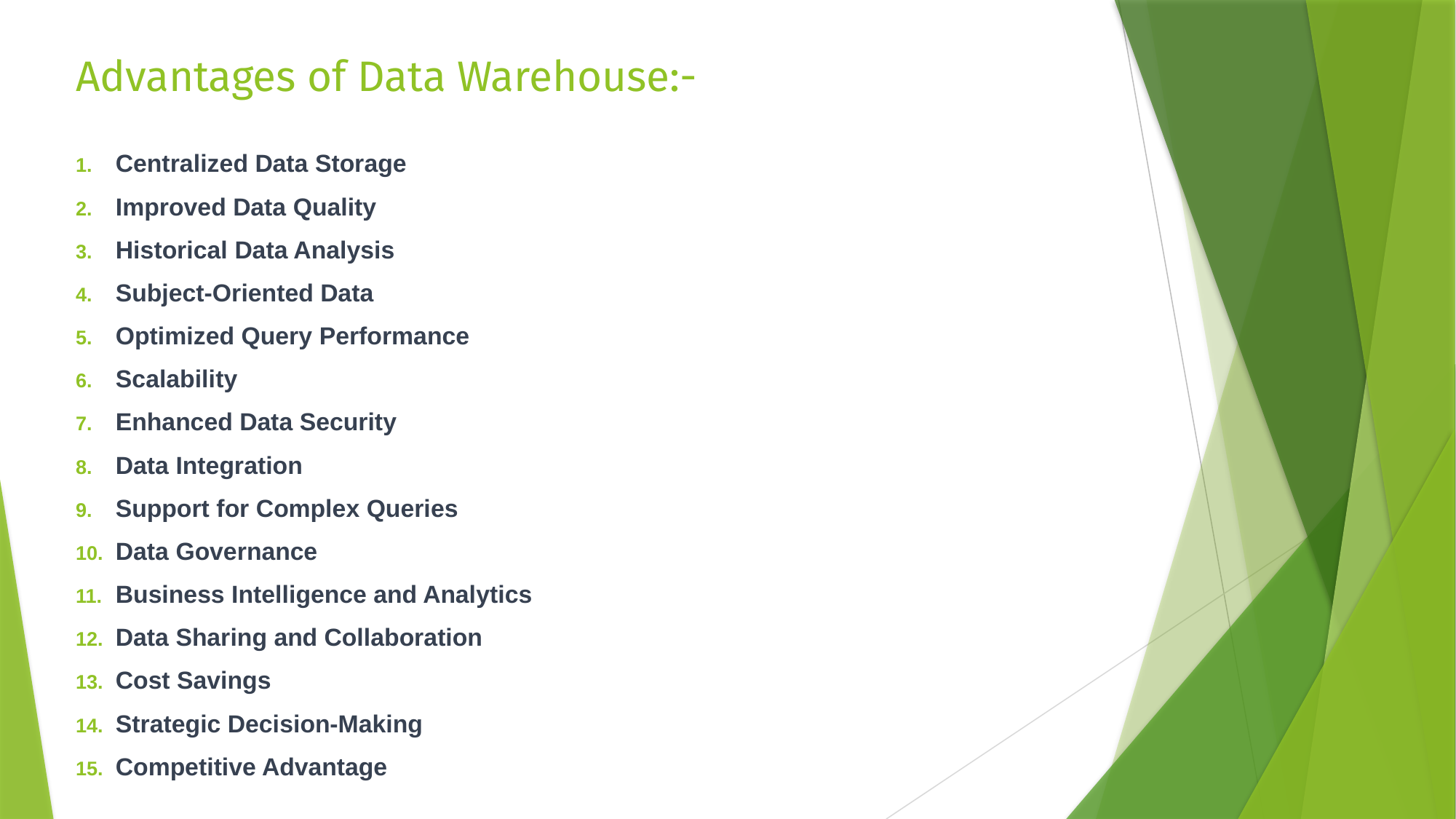

# Advantages of Data Warehouse:-
Centralized Data Storage
Improved Data Quality
Historical Data Analysis
Subject-Oriented Data
Optimized Query Performance
Scalability
Enhanced Data Security
Data Integration
Support for Complex Queries
Data Governance
Business Intelligence and Analytics
Data Sharing and Collaboration
Cost Savings
Strategic Decision-Making
Competitive Advantage